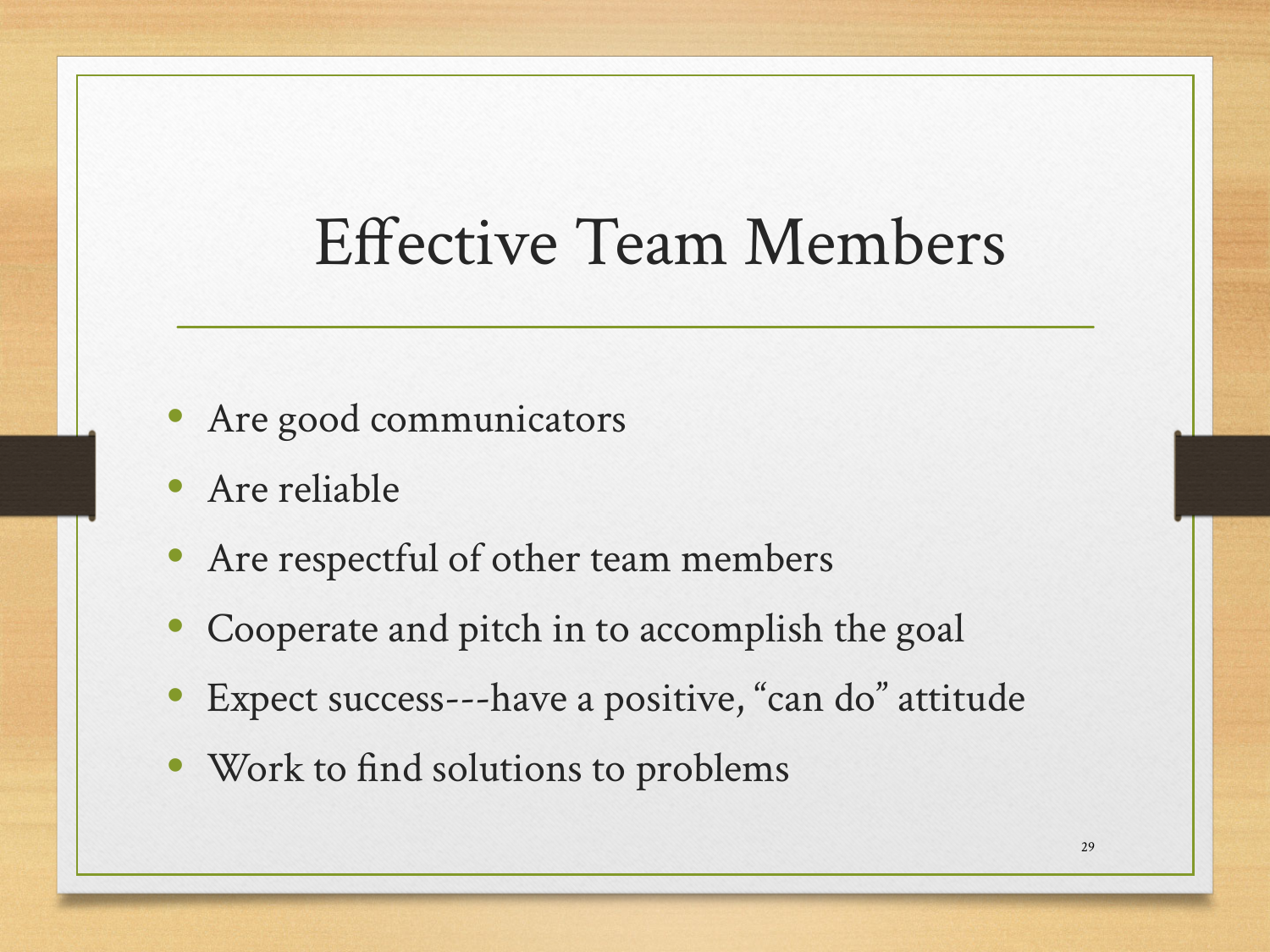

# Effective Team Members
Are good communicators
Are reliable
Are respectful of other team members
Cooperate and pitch in to accomplish the goal
Expect success---have a positive, “can do” attitude
Work to find solutions to problems
29